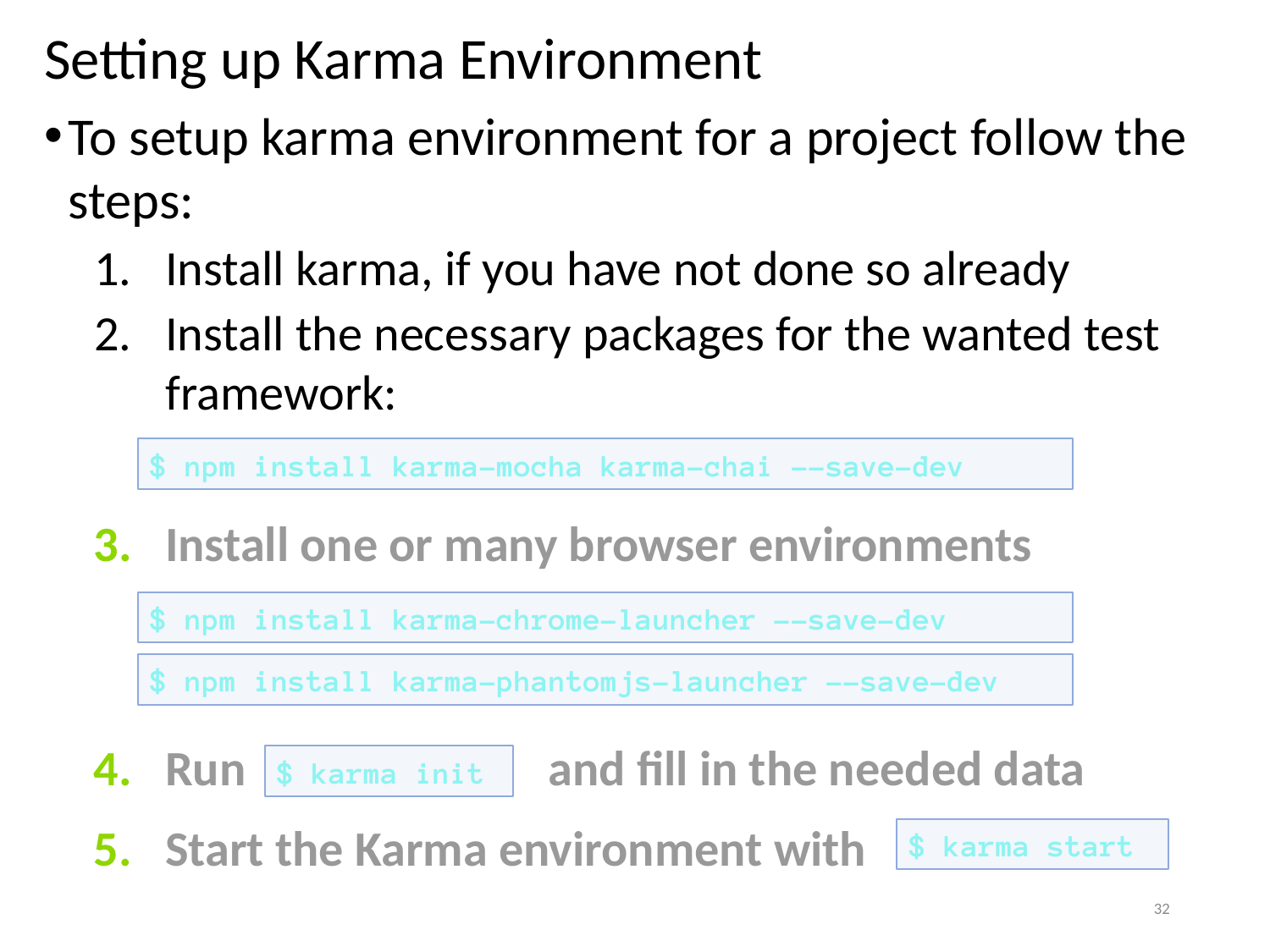

# Setting up Karma Environment
To setup karma environment for a project follow the steps:
Install karma, if you have not done so already
Install the necessary packages for the wanted test framework:
$ npm install karma-mocha karma-chai --save-dev
Install one or many browser environments
$ npm install karma-chrome-launcher --save-dev
$ npm install karma-phantomjs-launcher --save-dev
Run                           and fill in the needed data
Start the Karma environment with
$ karma init
$ karma start
32